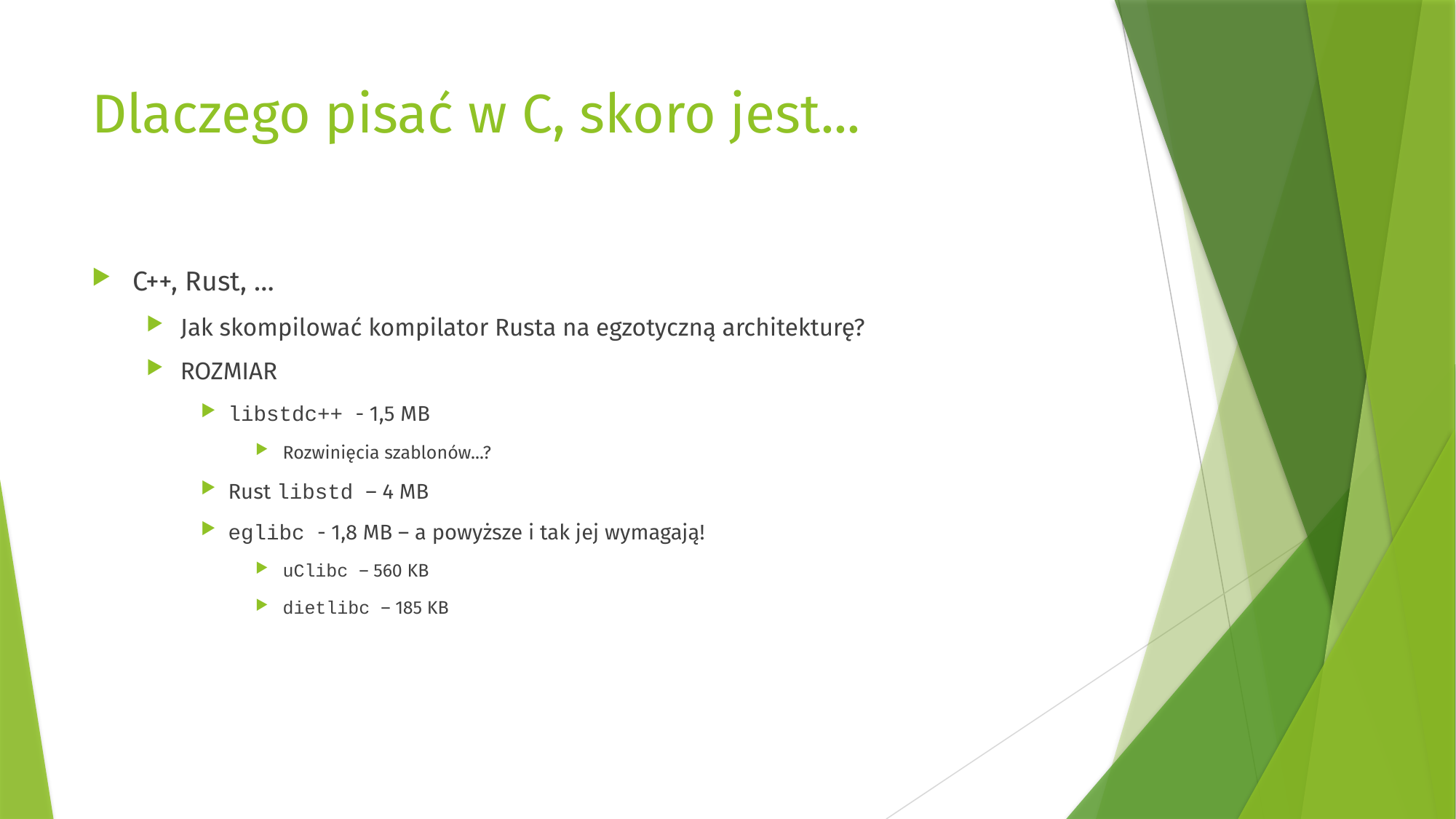

# Dlaczego pisać w C, skoro jest...
C++, Rust, …
Jak skompilować kompilator Rusta na egzotyczną architekturę?
ROZMIAR
libstdc++ - 1,5 MB
Rozwinięcia szablonów...?
Rust libstd – 4 MB
eglibc - 1,8 MB – a powyższe i tak jej wymagają!
uClibc – 560 KB
dietlibc – 185 KB